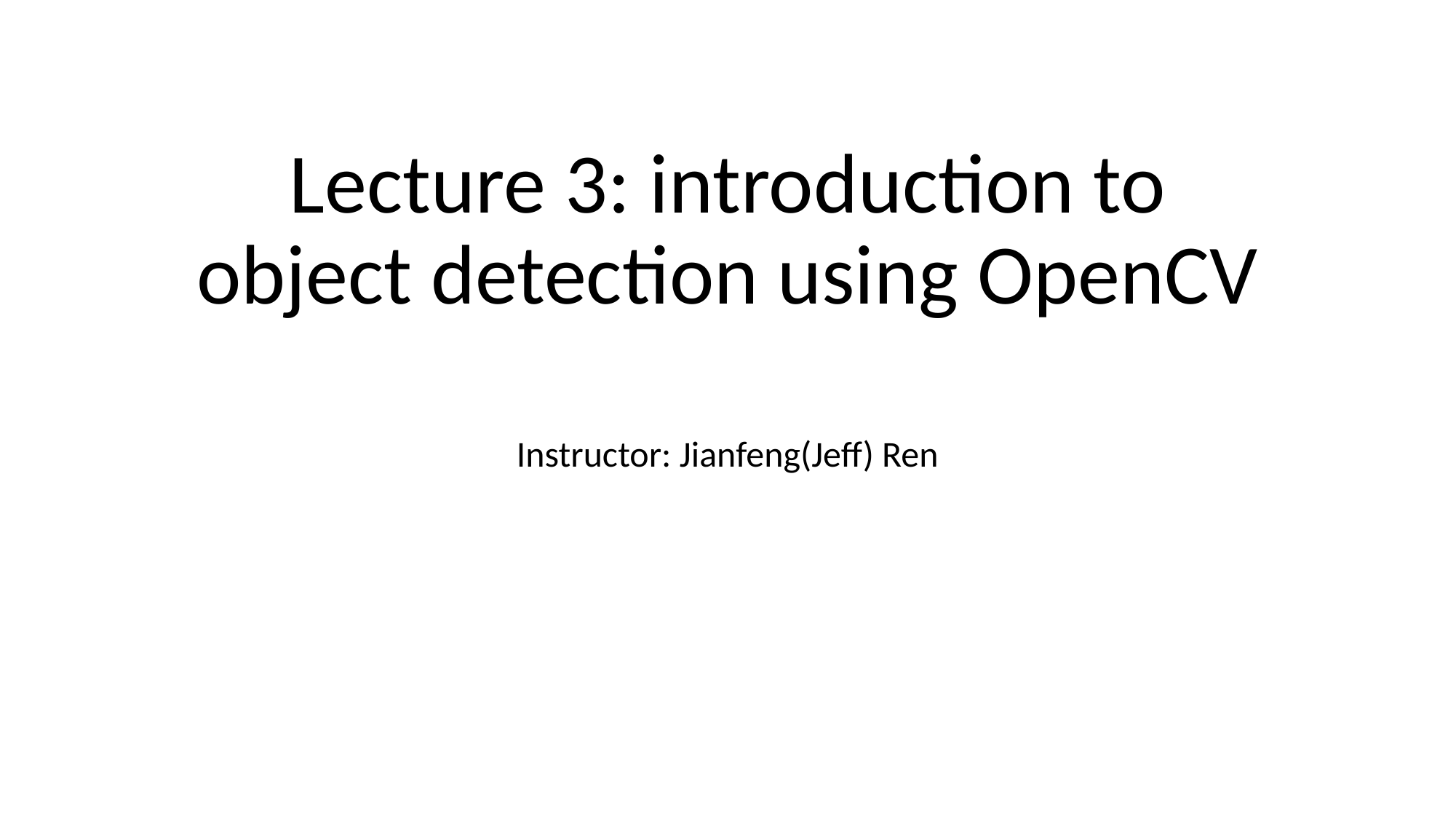

# Lecture 3: introduction to object detection using OpenCV
Instructor: Jianfeng(Jeff) Ren